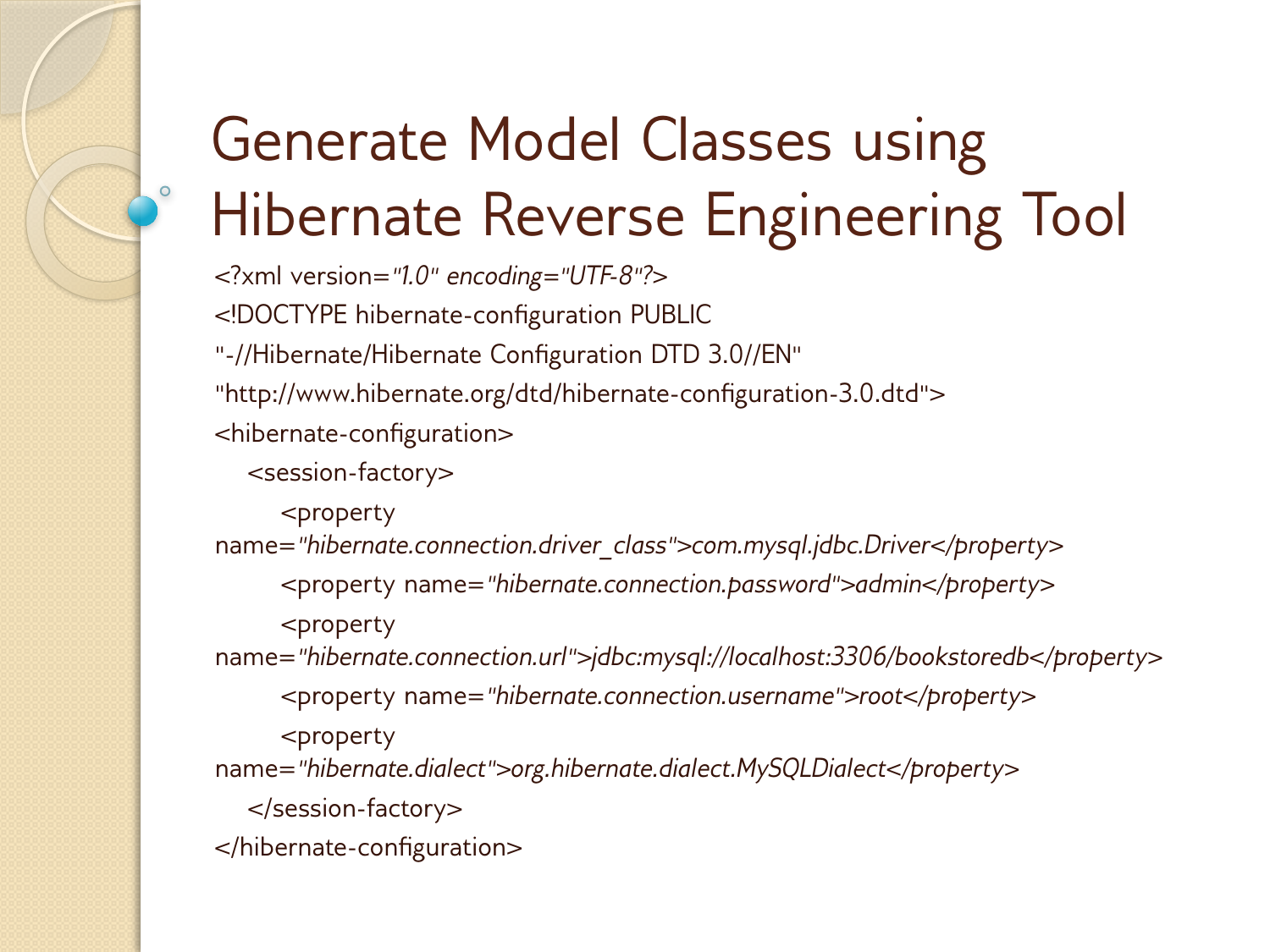

# Generate Model Classes using Hibernate Reverse Engineering Tool
<?xml version="1.0" encoding="UTF-8"?>
<!DOCTYPE hibernate-configuration PUBLIC
"-//Hibernate/Hibernate Configuration DTD 3.0//EN"
"http://www.hibernate.org/dtd/hibernate-configuration-3.0.dtd">
<hibernate-configuration>
    <session-factory>
        <property name="hibernate.connection.driver_class">com.mysql.jdbc.Driver</property>
        <property name="hibernate.connection.password">admin</property>
        <property name="hibernate.connection.url">jdbc:mysql://localhost:3306/bookstoredb</property>
        <property name="hibernate.connection.username">root</property>
        <property name="hibernate.dialect">org.hibernate.dialect.MySQLDialect</property>
    </session-factory>
</hibernate-configuration>